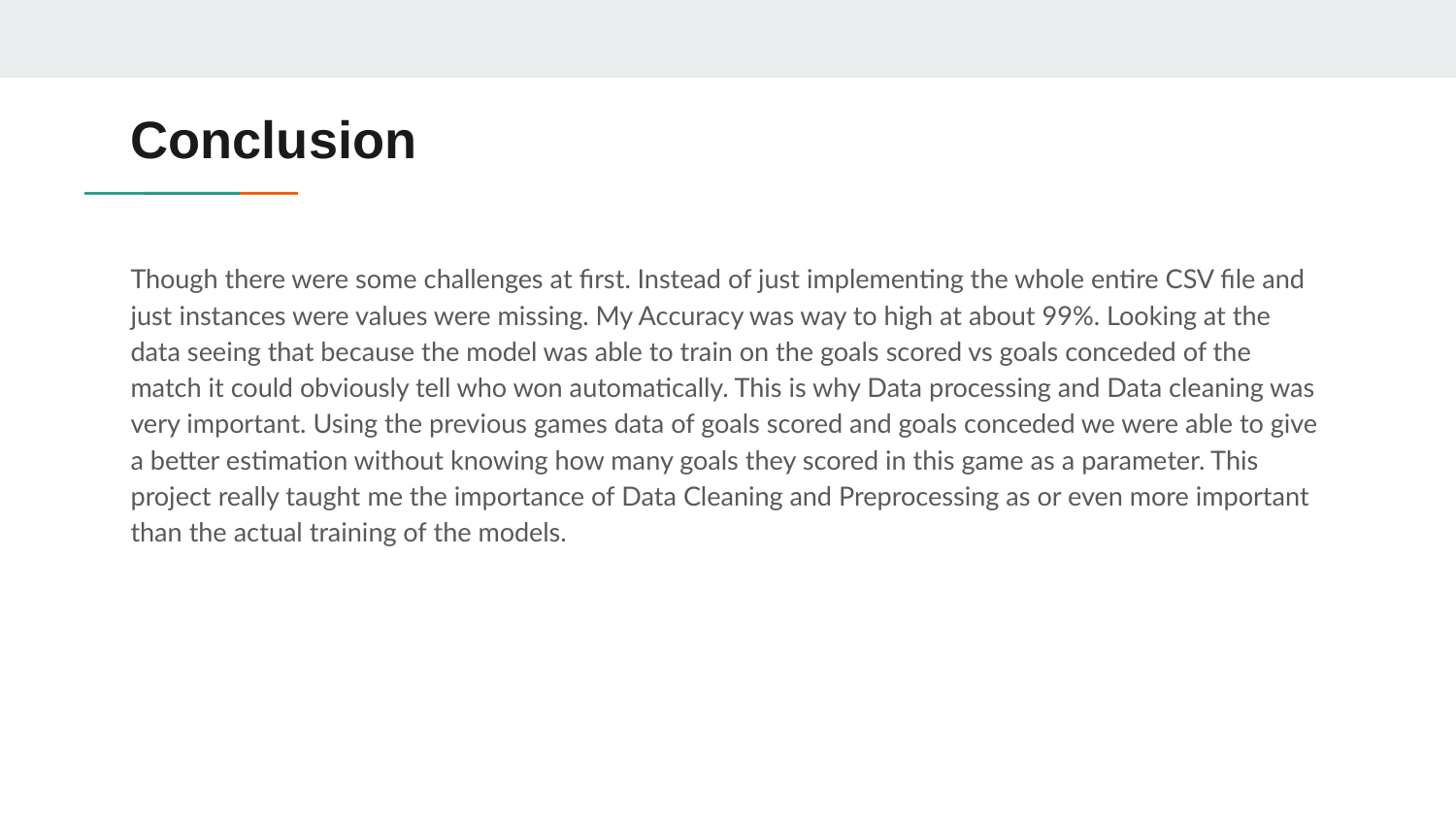

# Conclusion
Though there were some challenges at first. Instead of just implementing the whole entire CSV file and just instances were values were missing. My Accuracy was way to high at about 99%. Looking at the data seeing that because the model was able to train on the goals scored vs goals conceded of the match it could obviously tell who won automatically. This is why Data processing and Data cleaning was very important. Using the previous games data of goals scored and goals conceded we were able to give a better estimation without knowing how many goals they scored in this game as a parameter. This project really taught me the importance of Data Cleaning and Preprocessing as or even more important than the actual training of the models.